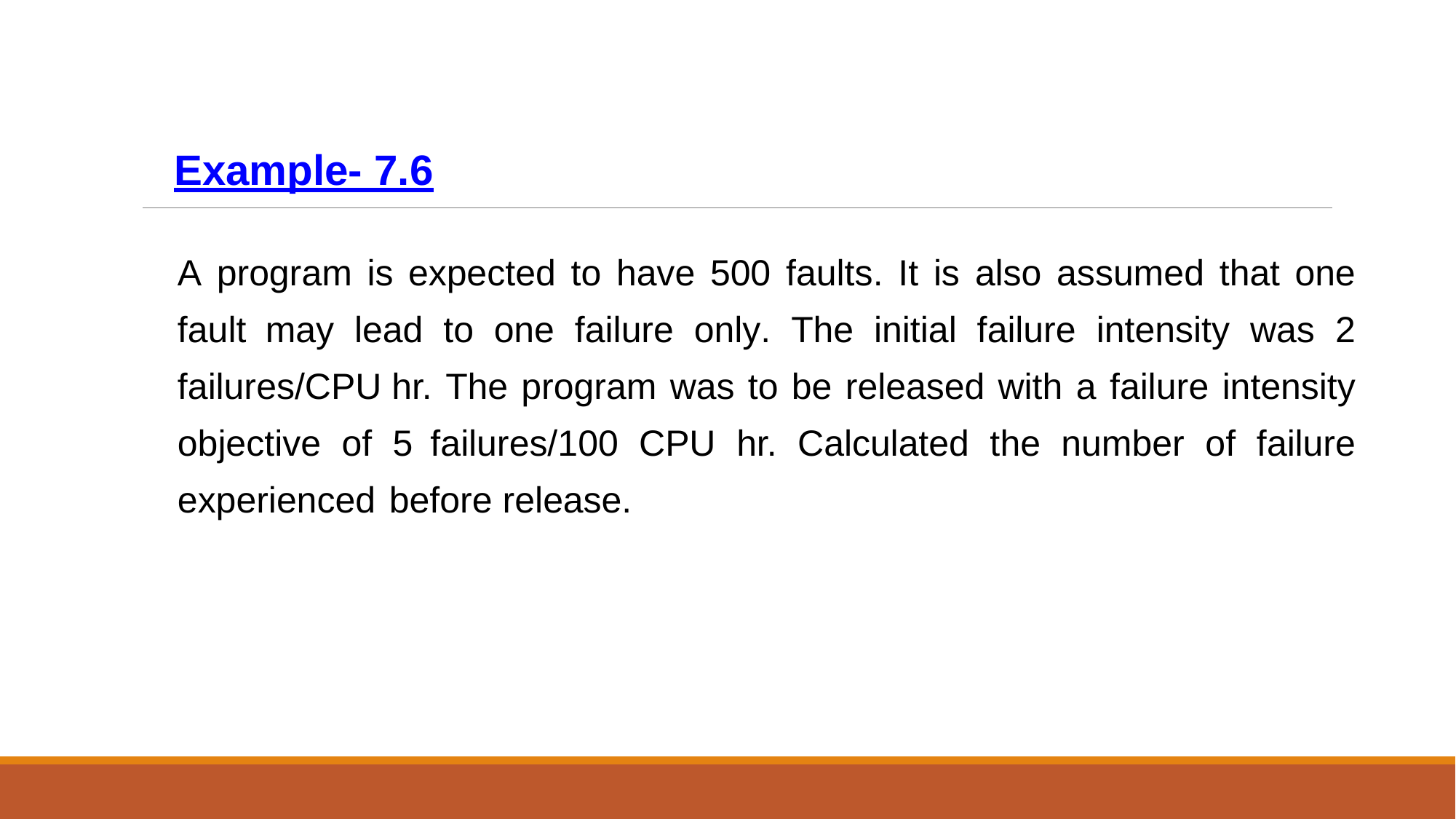

Example- 7.6

A program is expected to have 500 faults. It is also assumed that one fault may lead to one failure only. The initial failure intensity was 2 failures/CPU hr. The program was to be released with a failure intensity objective of 5 failures/100 CPU hr. Calculated the number of failure experienced before release.